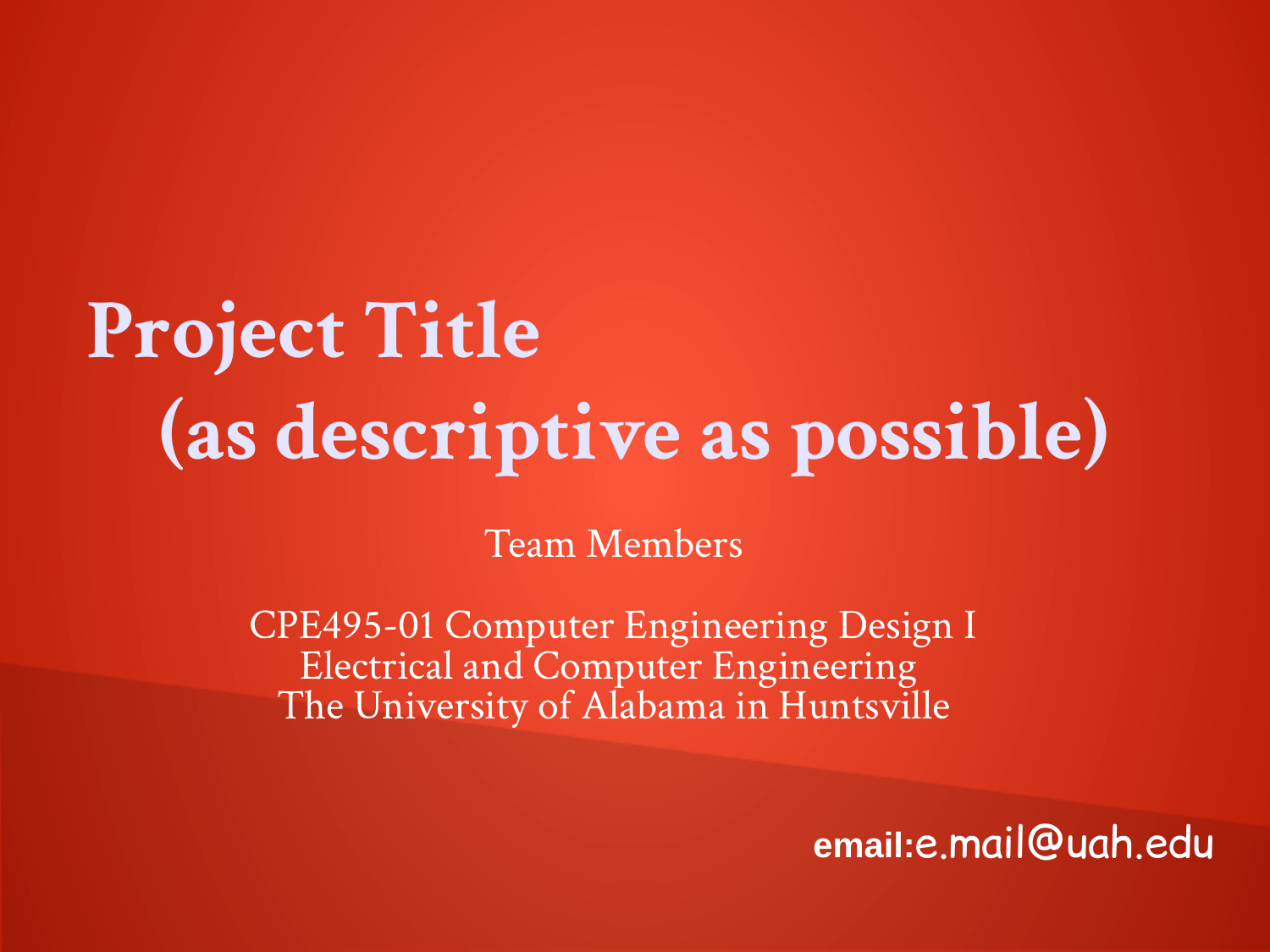

Project Title
(as descriptive as possible)
Team Members

CPE495-01 Computer Engineering Design I
Electrical and Computer Engineering
The University of Alabama in Huntsville
email:e.mail@uah.edu